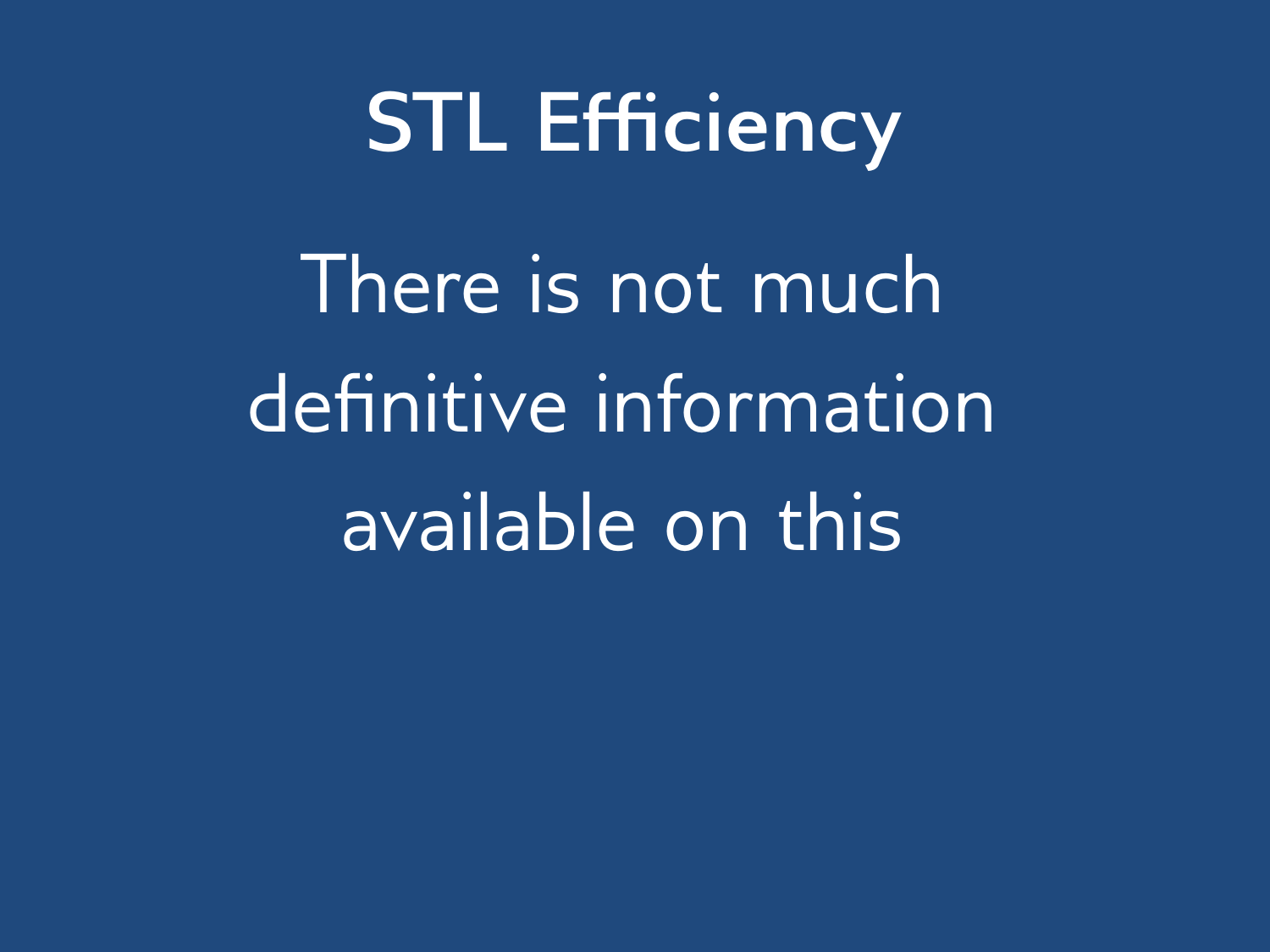

# STL Efficiency
There is not much
definitive information
available on this